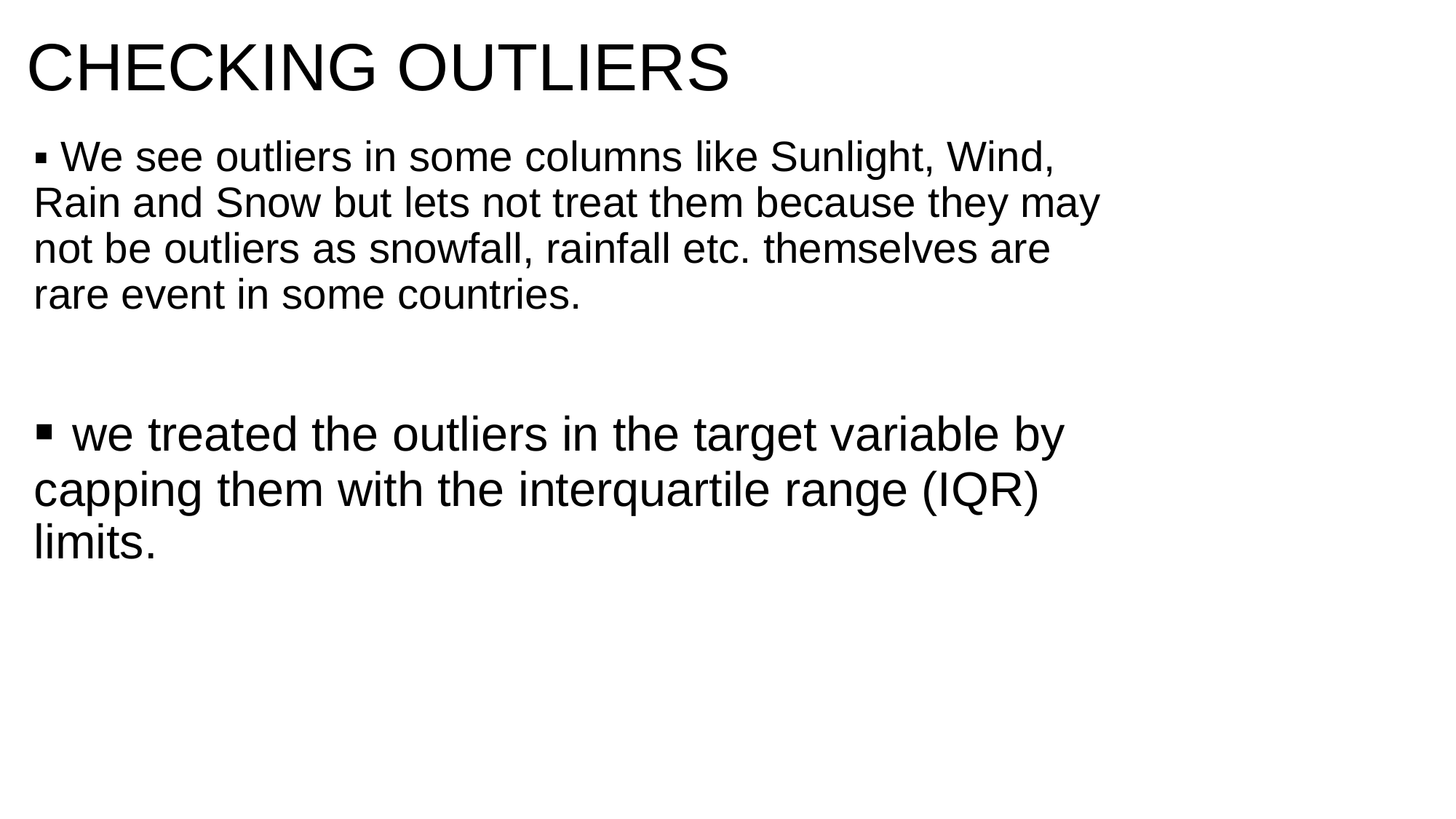

# CHECKING OUTLIERS
▪ We see outliers in some columns like Sunlight, Wind, Rain and Snow but lets not treat them because they may not be outliers as snowfall, rainfall etc. themselves are rare event in some countries.
▪ we treated the outliers in the target variable by capping them with the interquartile range (IQR) limits.